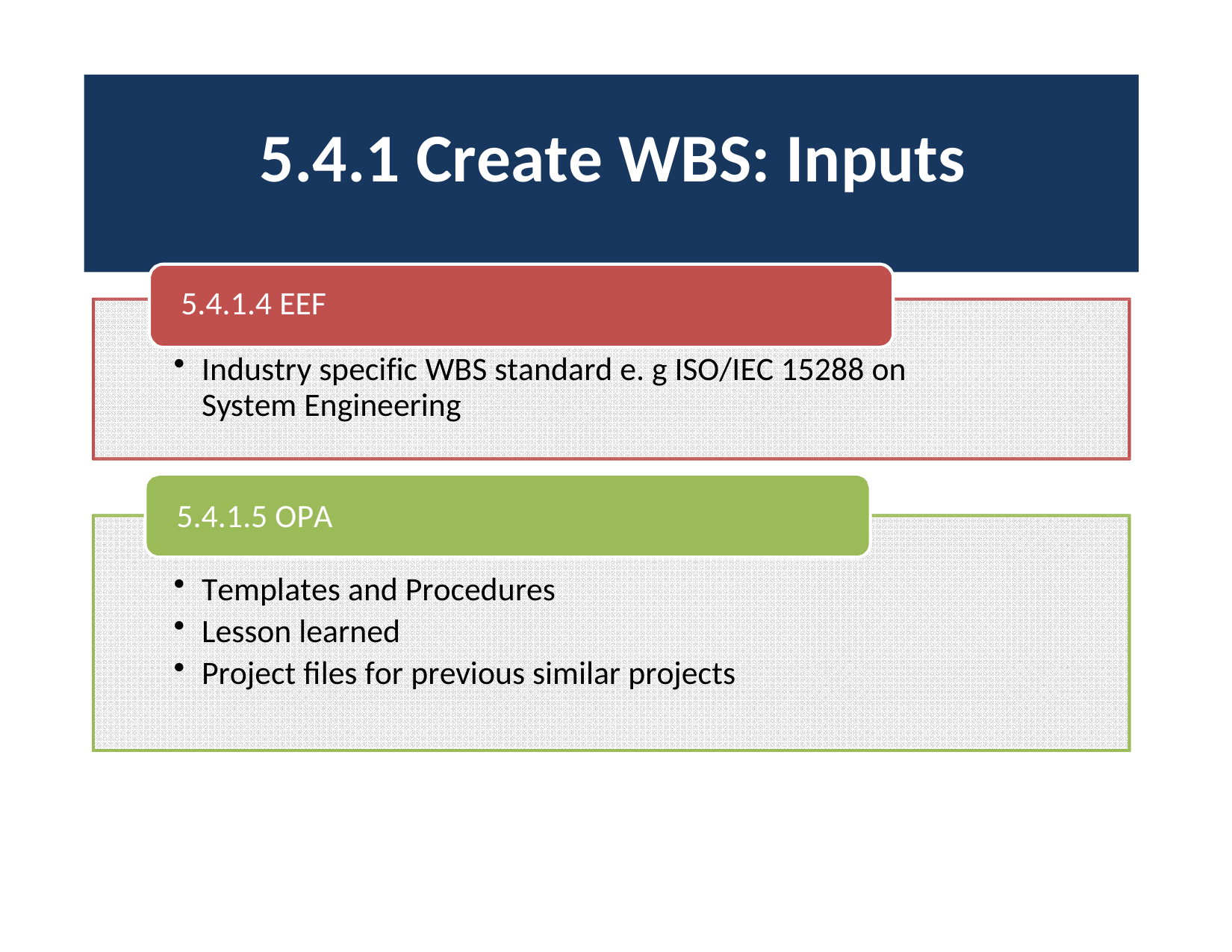

# 5.4.1 Create WBS: Inputs

5.4.1.4 EEF
Industry specific WBS standard e. g ISO/IEC 15288 on System Engineering

5.4.1.5 OPA

Templates and Procedures
Lesson learned
Project files for previous similar projects